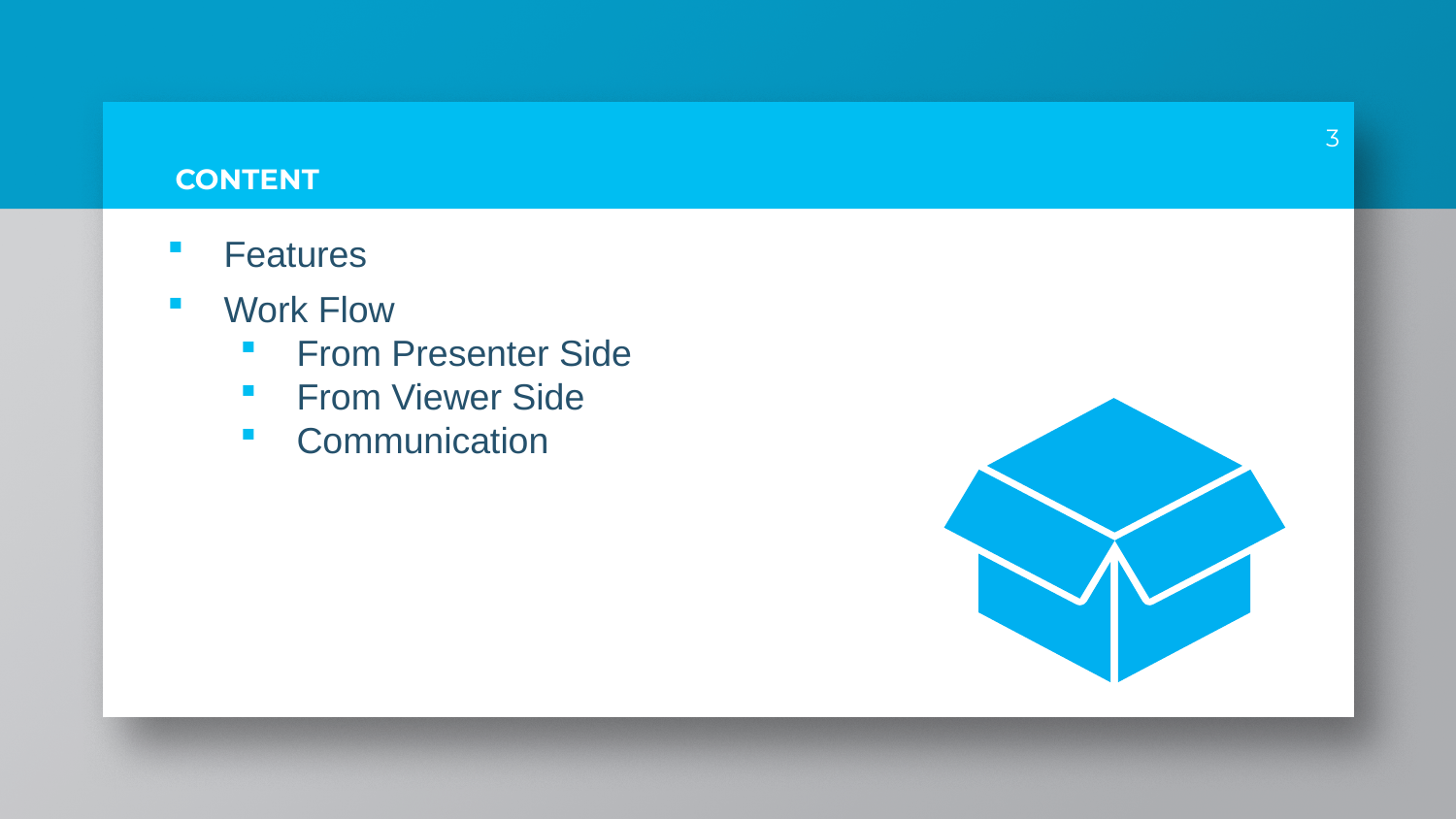

3
# CONTENT
Features
Work Flow
From Presenter Side
From Viewer Side
Communication